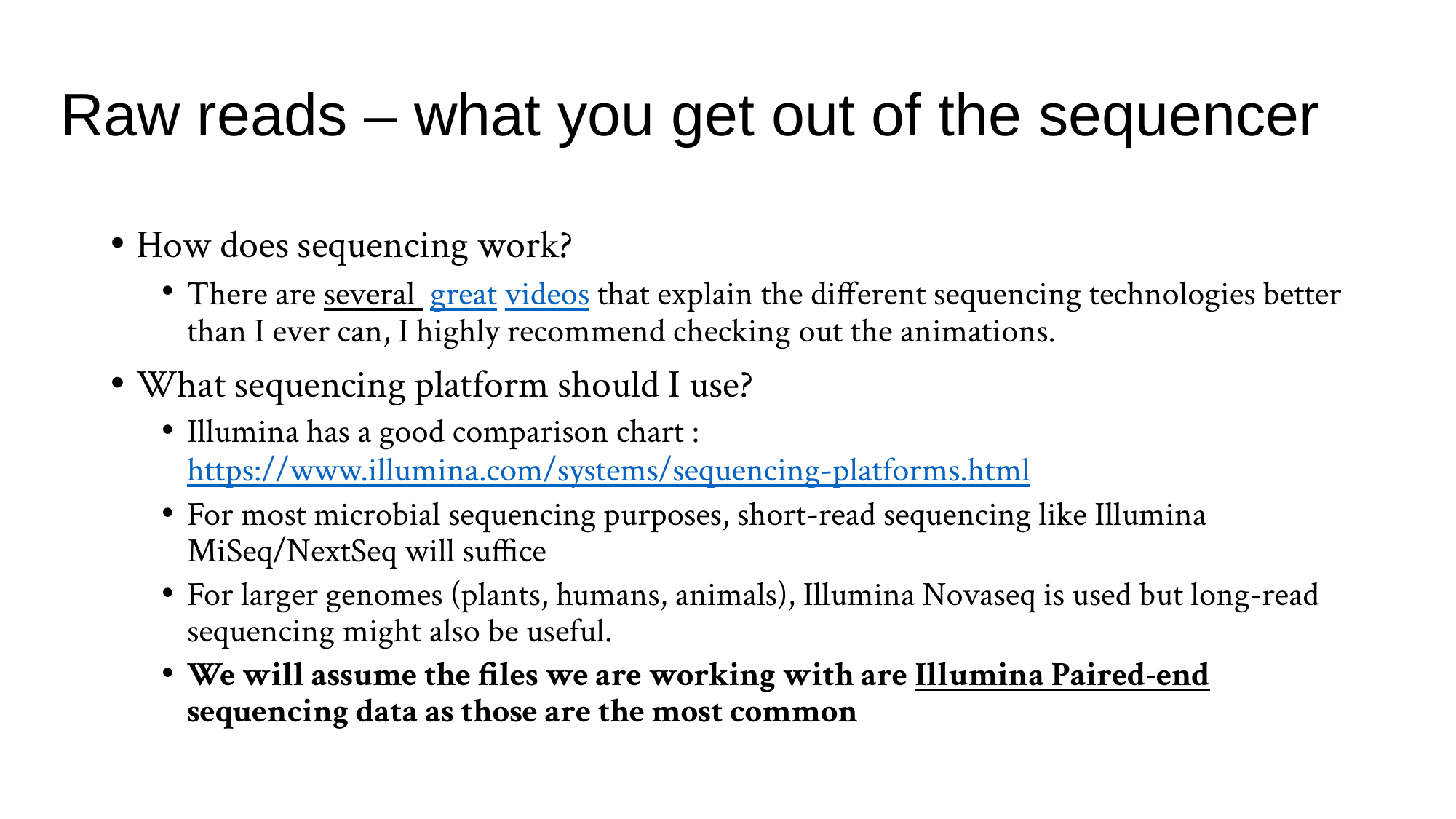

Raw reads – what you get out of the sequencer
How does sequencing work?
There are several  great videos that explain the different sequencing technologies better than I ever can, I highly recommend checking out the animations.
What sequencing platform should I use?
Illumina has a good comparison chart : https://www.illumina.com/systems/sequencing-platforms.html
For most microbial sequencing purposes, short-read sequencing like Illumina MiSeq/NextSeq will suffice
For larger genomes (plants, humans, animals), Illumina Novaseq is used but long-read sequencing might also be useful.
We will assume the files we are working with are Illumina Paired-end sequencing data as those are the most common